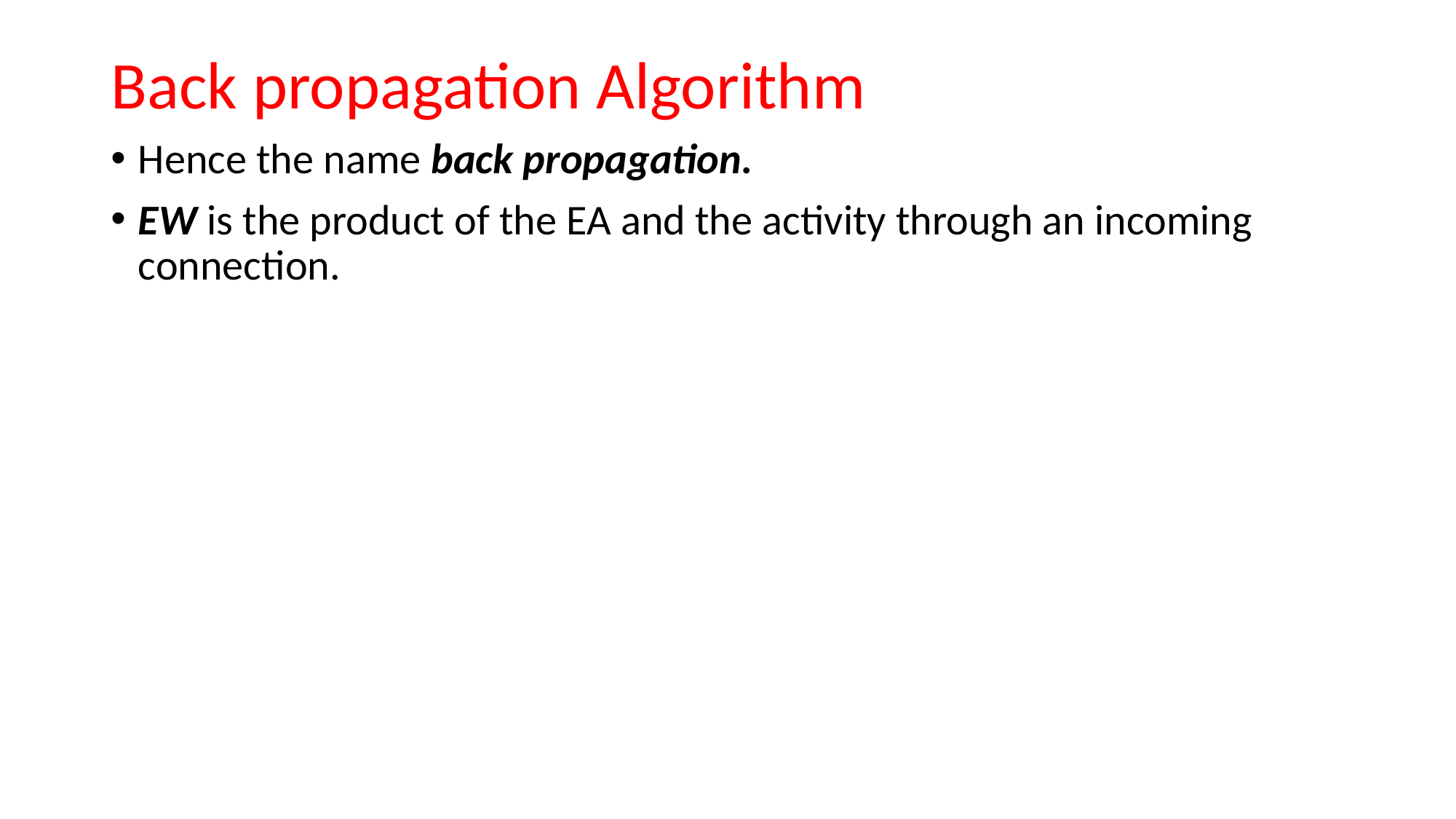

# Back propagation Algorithm
Hence the name back propagation.
EW is the product of the EA and the activity through an incoming connection.